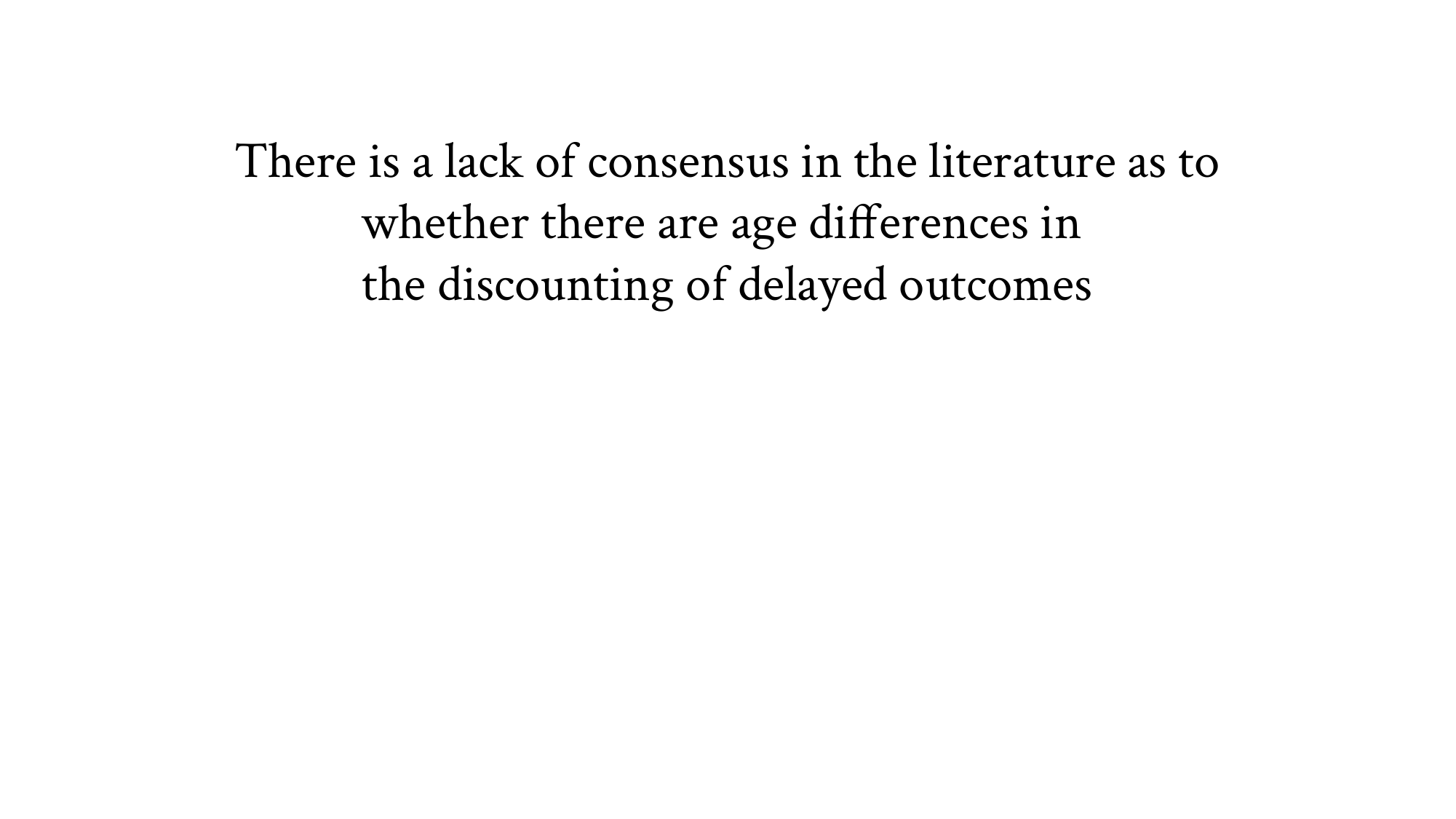

There is a lack of consensus in the literature as to whether there are age differences in
the discounting of delayed outcomes